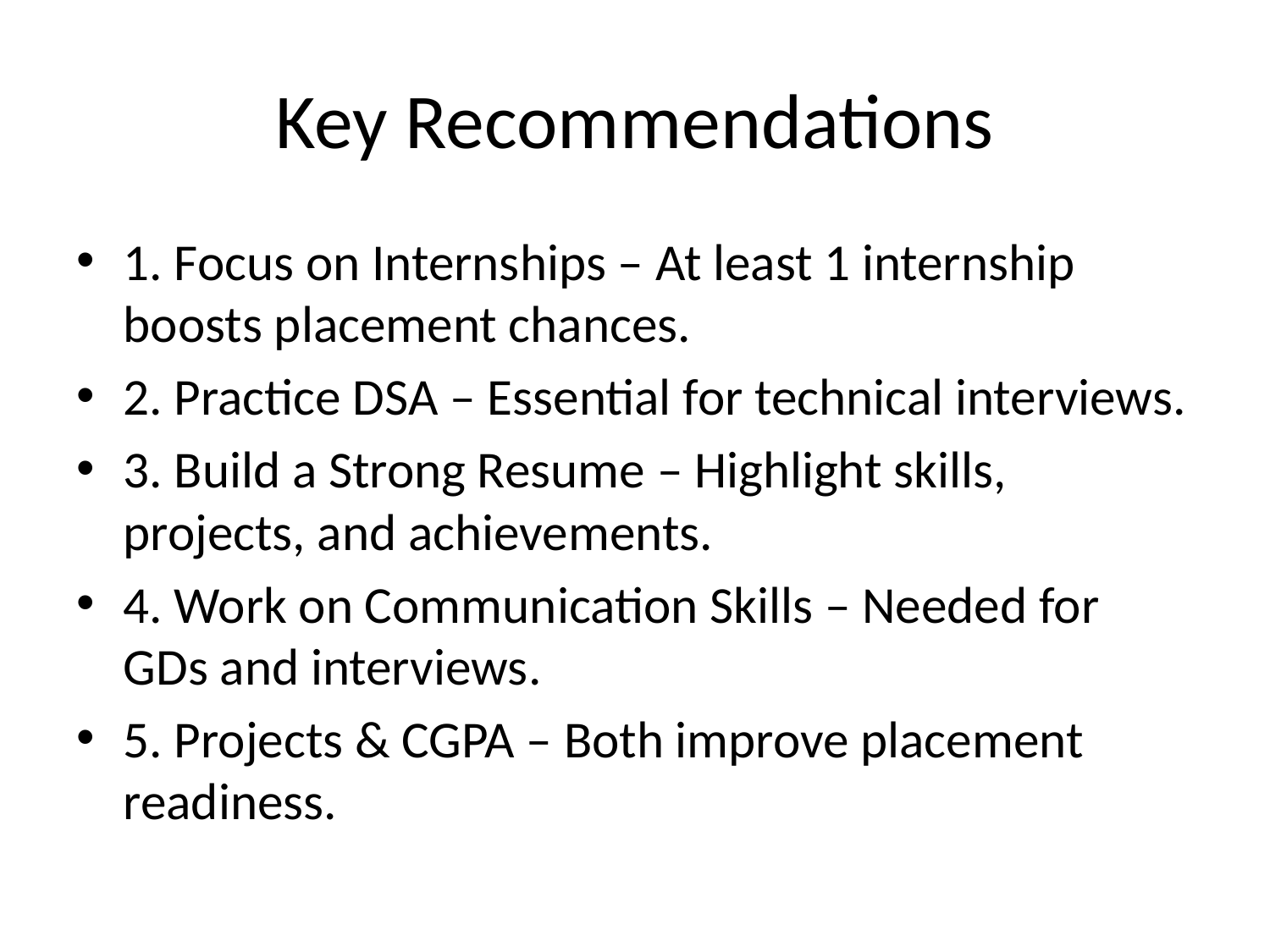

# Key Recommendations
1. Focus on Internships – At least 1 internship boosts placement chances.
2. Practice DSA – Essential for technical interviews.
3. Build a Strong Resume – Highlight skills, projects, and achievements.
4. Work on Communication Skills – Needed for GDs and interviews.
5. Projects & CGPA – Both improve placement readiness.